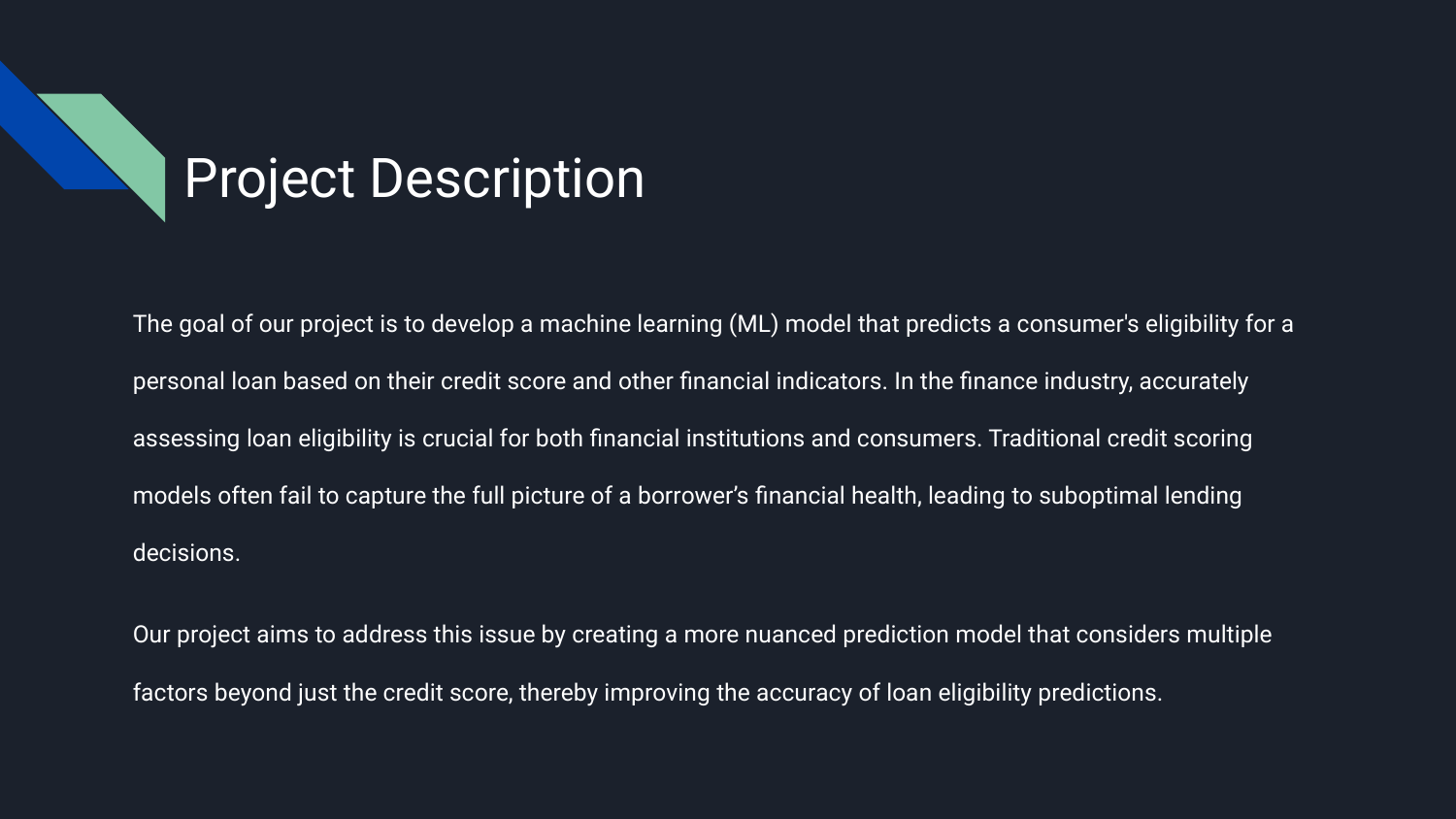

# Project Description
The goal of our project is to develop a machine learning (ML) model that predicts a consumer's eligibility for a personal loan based on their credit score and other financial indicators. In the finance industry, accurately assessing loan eligibility is crucial for both financial institutions and consumers. Traditional credit scoring models often fail to capture the full picture of a borrower’s financial health, leading to suboptimal lending decisions.
Our project aims to address this issue by creating a more nuanced prediction model that considers multiple factors beyond just the credit score, thereby improving the accuracy of loan eligibility predictions.